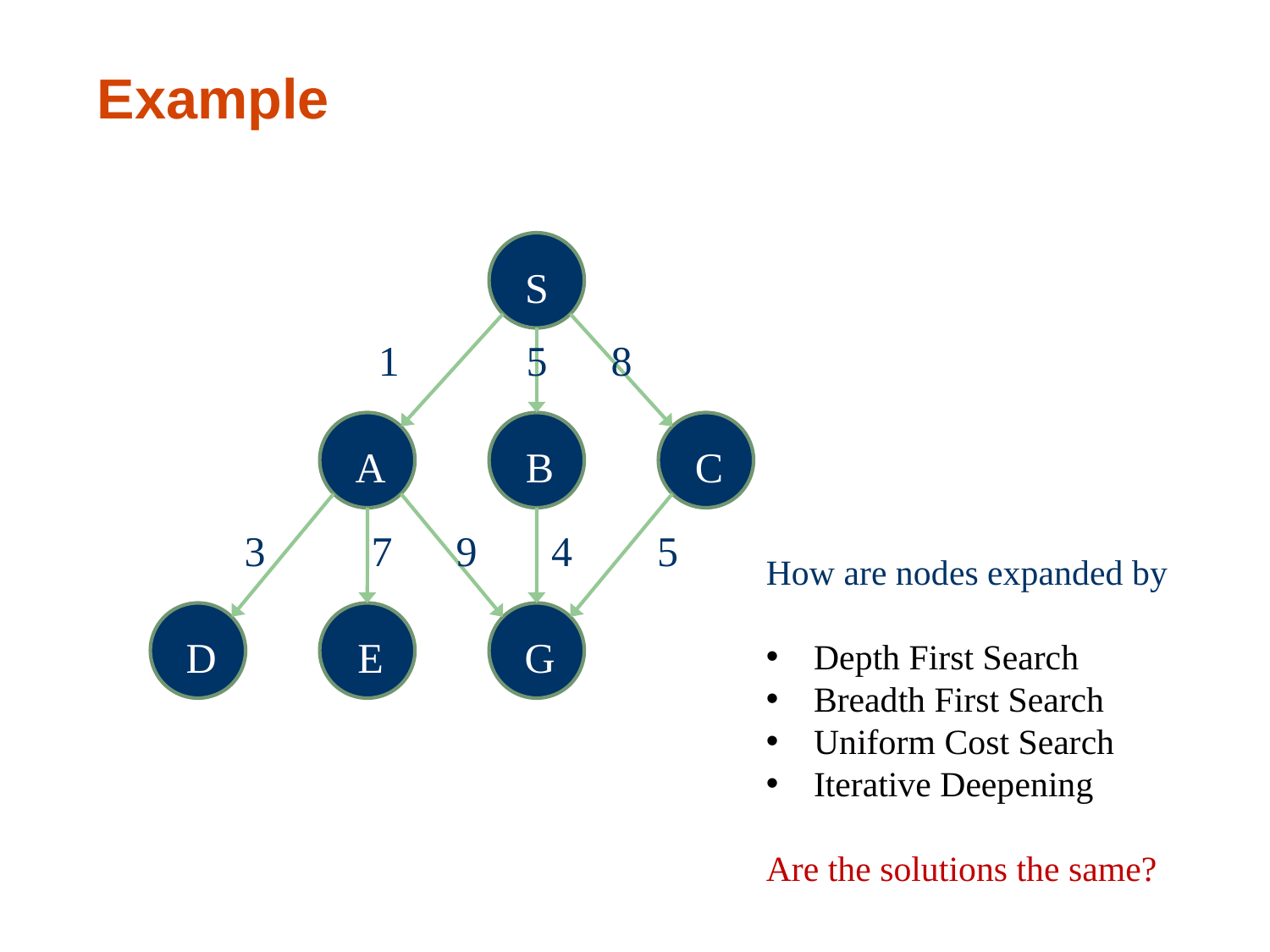

# Example

S
1            5      8

A

B

C
3          7      9       4        5
How are nodes expanded by

Depth First Search
Breadth First Search
Uniform Cost Search
Iterative Deepening

Are the solutions the same?

D

E

G